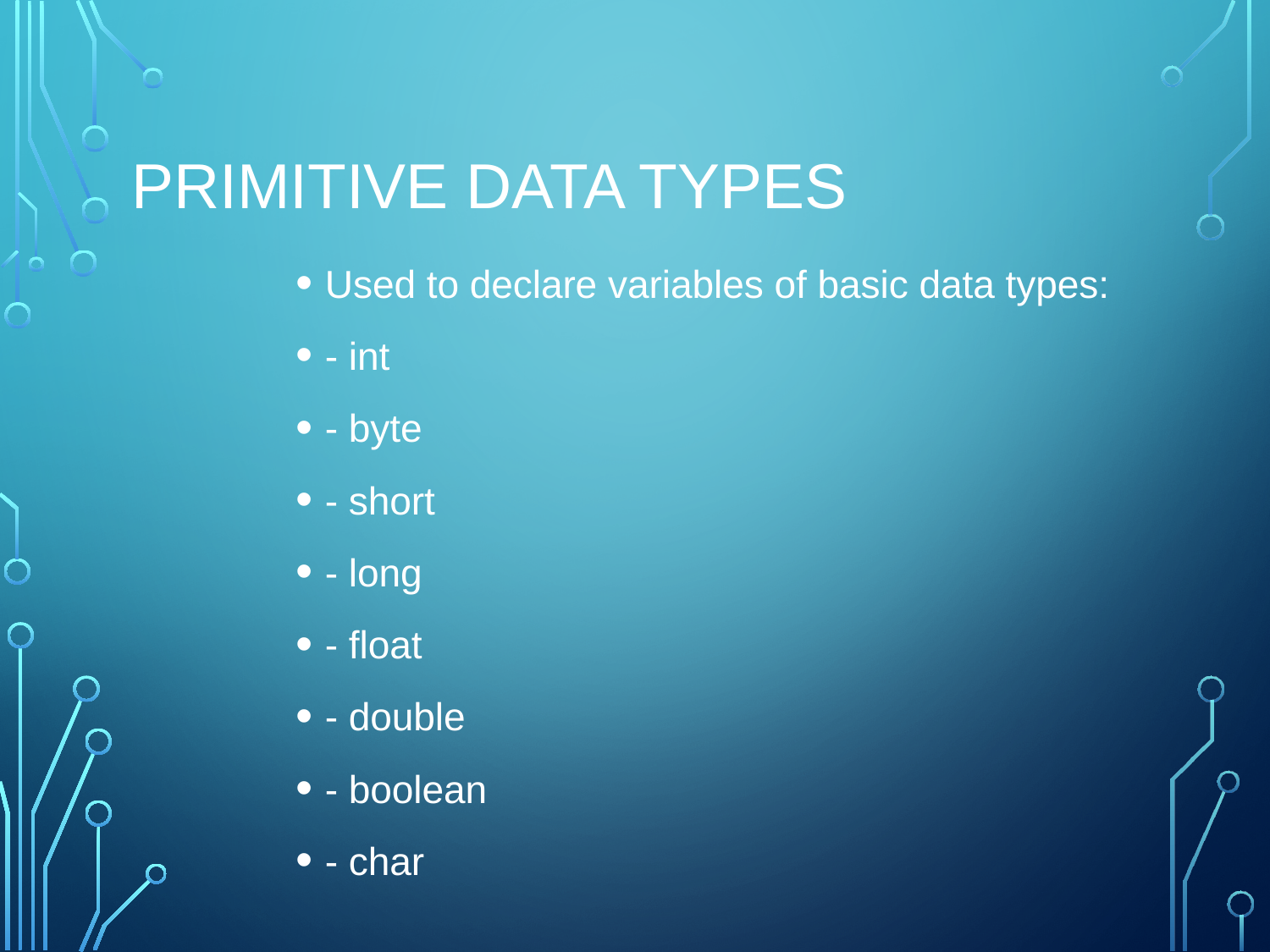

# Primitive Data Types
Used to declare variables of basic data types:
- int
- byte
- short
- long
- float
- double
- boolean
- char